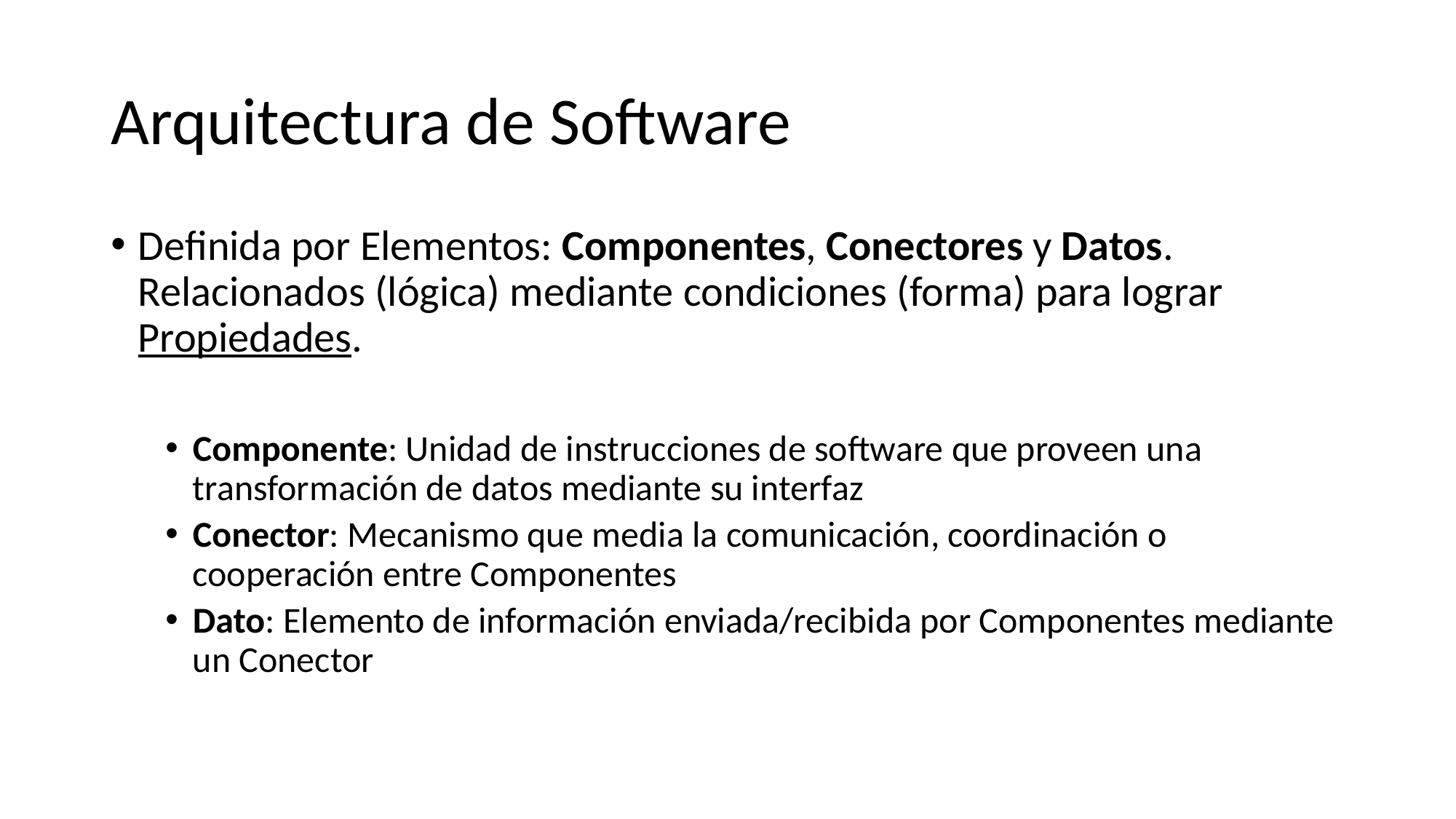

# Arquitectura de Software
Definida por Elementos: Componentes, Conectores y Datos. Relacionados (lógica) mediante condiciones (forma) para lograr Propiedades.

Componente: Unidad de instrucciones de software que proveen una transformación de datos mediante su interfaz
Conector: Mecanismo que media la comunicación, coordinación o cooperación entre Componentes
Dato: Elemento de información enviada/recibida por Componentes mediante un Conector